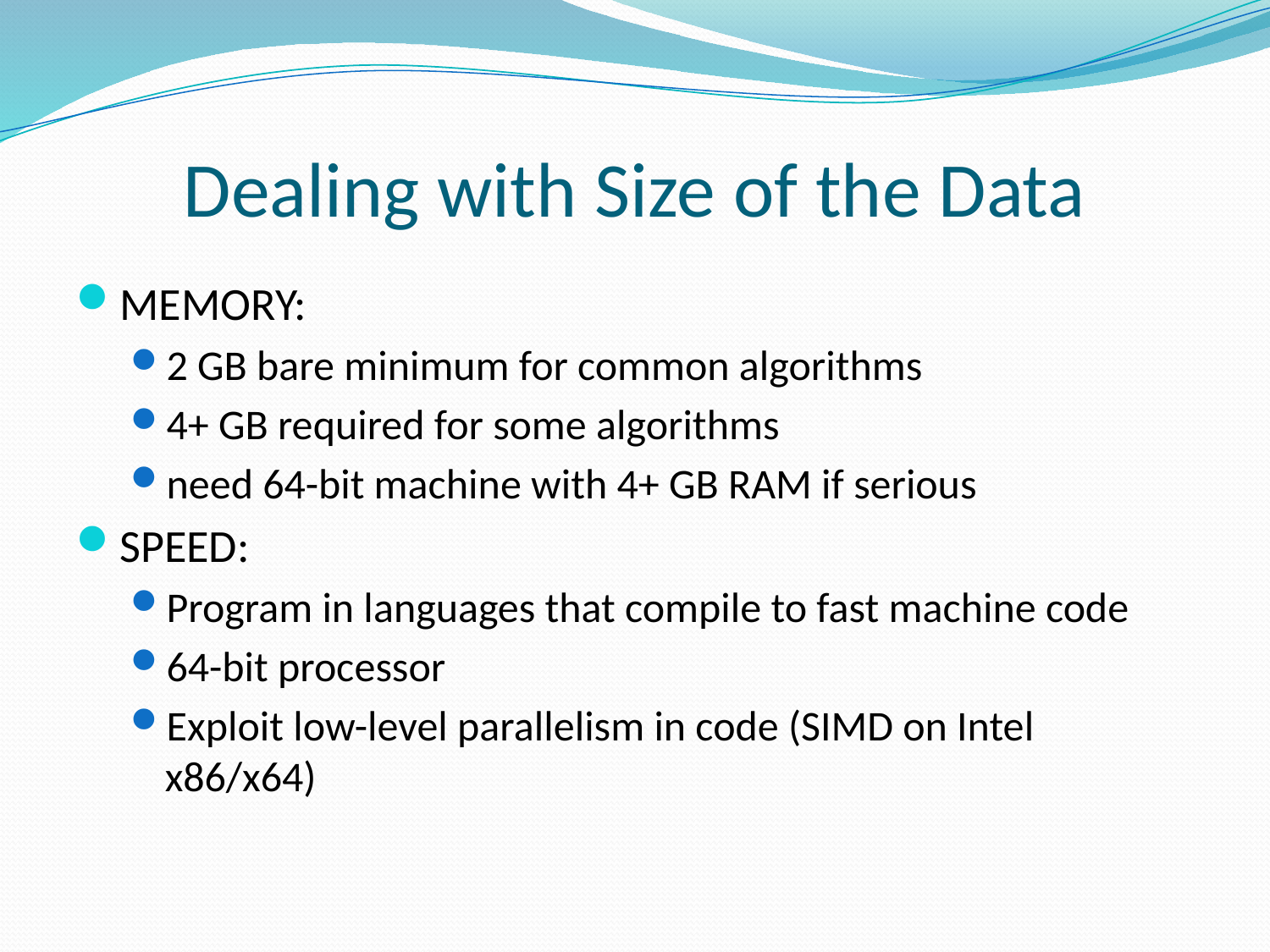

# Dealing with Size of the Data
MEMORY:
2 GB bare minimum for common algorithms
4+ GB required for some algorithms
need 64-bit machine with 4+ GB RAM if serious
SPEED:
Program in languages that compile to fast machine code
64-bit processor
Exploit low-level parallelism in code (SIMD on Intel x86/x64)